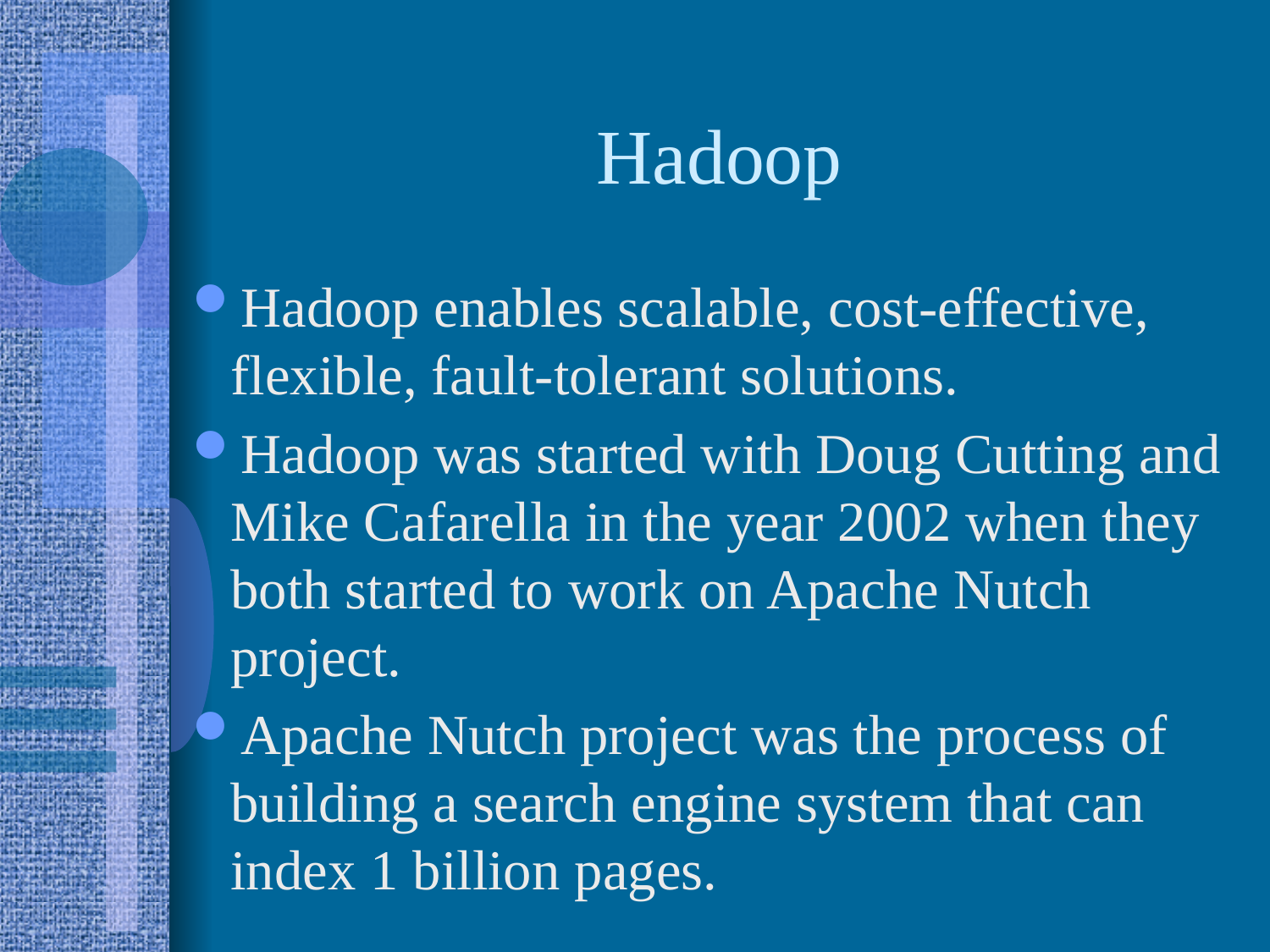

# Hadoop
Hadoop enables scalable, cost-effective, flexible, fault-tolerant solutions.
Hadoop was started with Doug Cutting and Mike Cafarella in the year 2002 when they both started to work on Apache Nutch project.
Apache Nutch project was the process of building a search engine system that can index 1 billion pages.